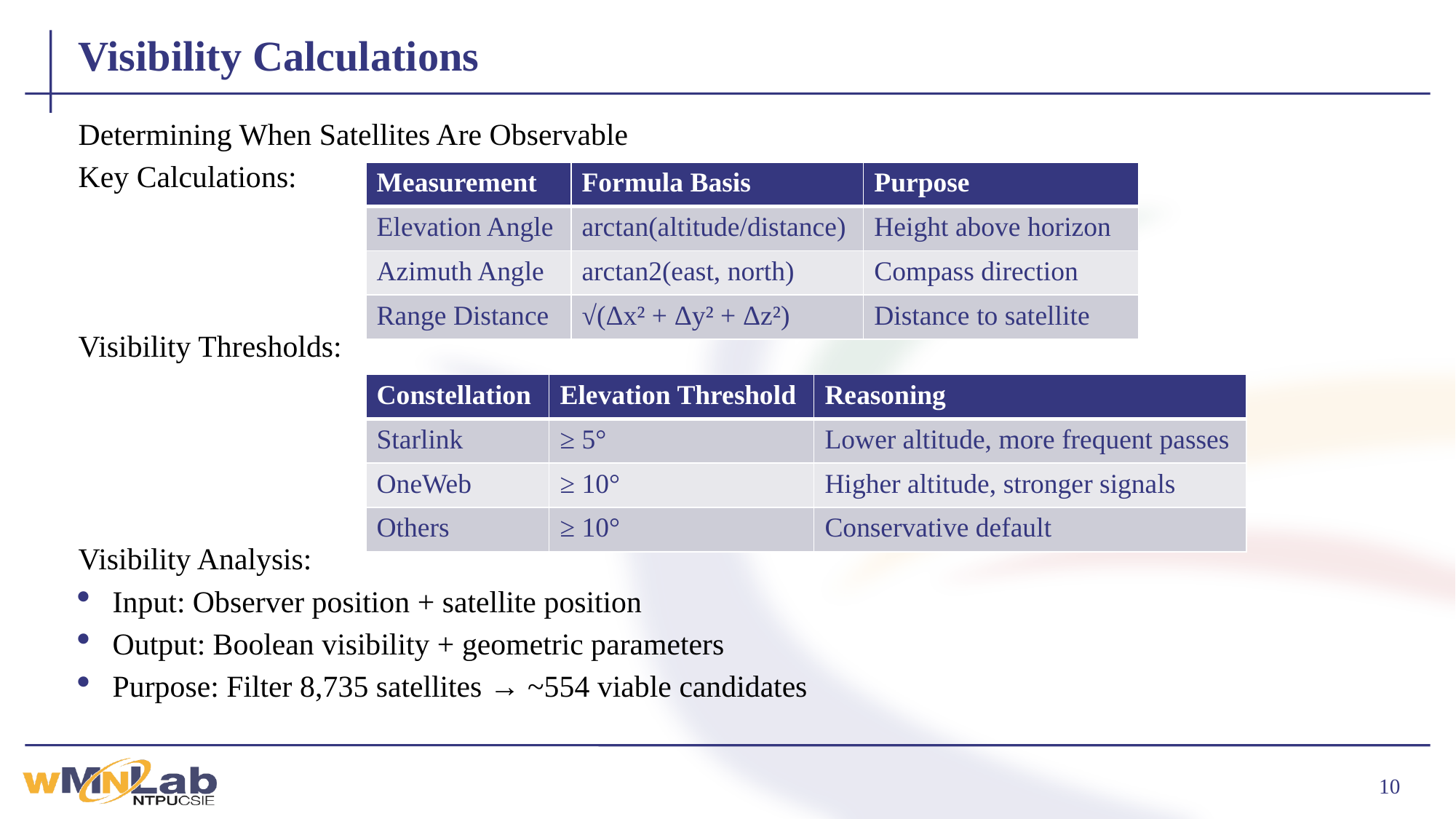

# Visibility Calculations
Determining When Satellites Are Observable
Key Calculations:

Visibility Thresholds:

Visibility Analysis:
Input: Observer position + satellite position
Output: Boolean visibility + geometric parameters
Purpose: Filter 8,735 satellites → ~554 viable candidates
| Measurement | Formula Basis | Purpose |
| --- | --- | --- |
| Elevation Angle | arctan(altitude/distance) | Height above horizon |
| Azimuth Angle | arctan2(east, north) | Compass direction |
| Range Distance | √(Δx² + Δy² + Δz²) | Distance to satellite |
| Constellation | Elevation Threshold | Reasoning |
| --- | --- | --- |
| Starlink | ≥ 5° | Lower altitude, more frequent passes |
| OneWeb | ≥ 10° | Higher altitude, stronger signals |
| Others | ≥ 10° | Conservative default |